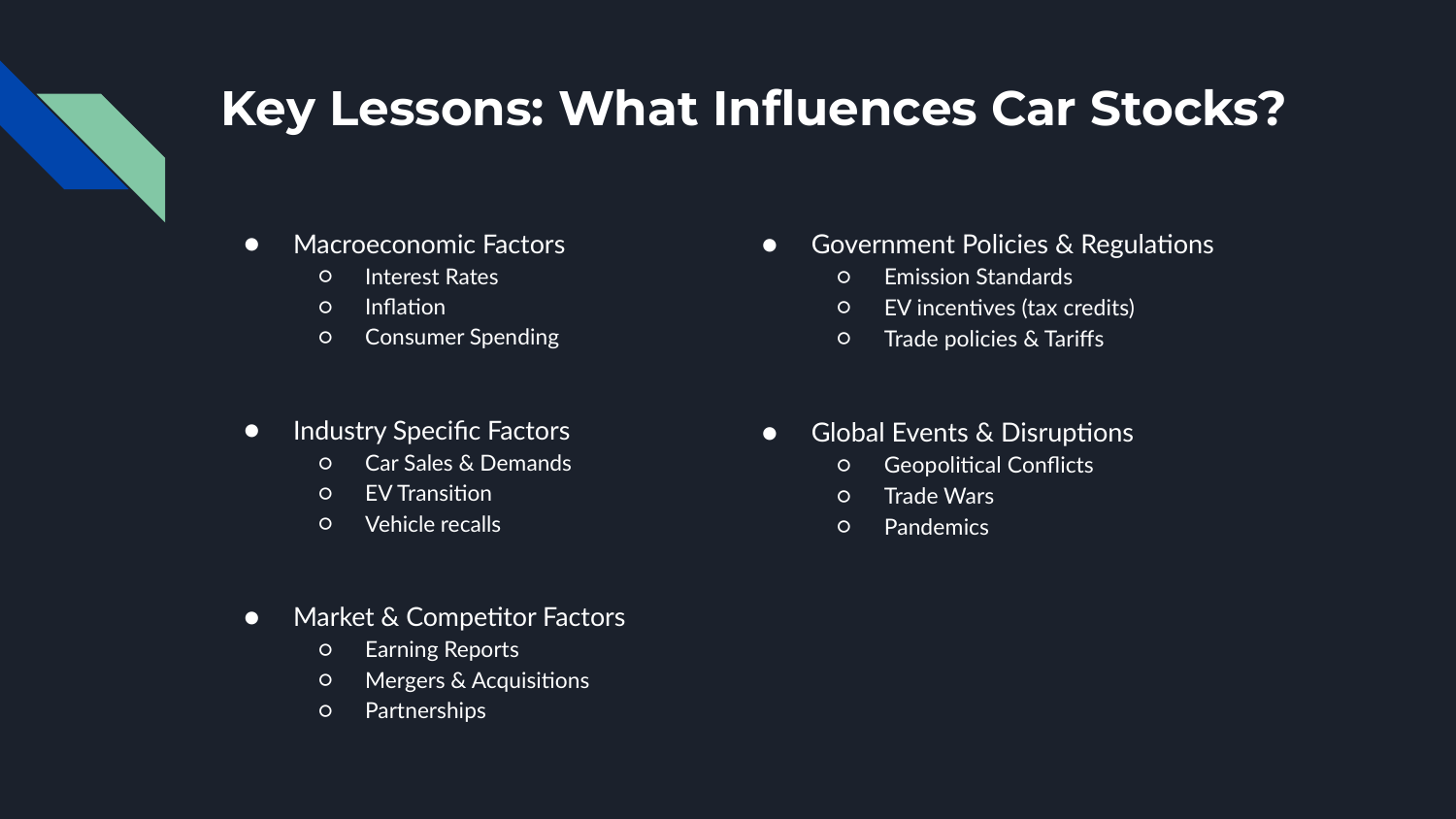

# Key Lessons: What Influences Car Stocks?

Government Policies & Regulations
Emission Standards
EV incentives (tax credits)
Trade policies & Tariffs

Global Events & Disruptions
Geopolitical Conflicts
Trade Wars
Pandemics
Macroeconomic Factors
Interest Rates
Inflation
Consumer Spending

Industry Specific Factors
Car Sales & Demands
EV Transition
Vehicle recalls

Market & Competitor Factors
Earning Reports
Mergers & Acquisitions
Partnerships